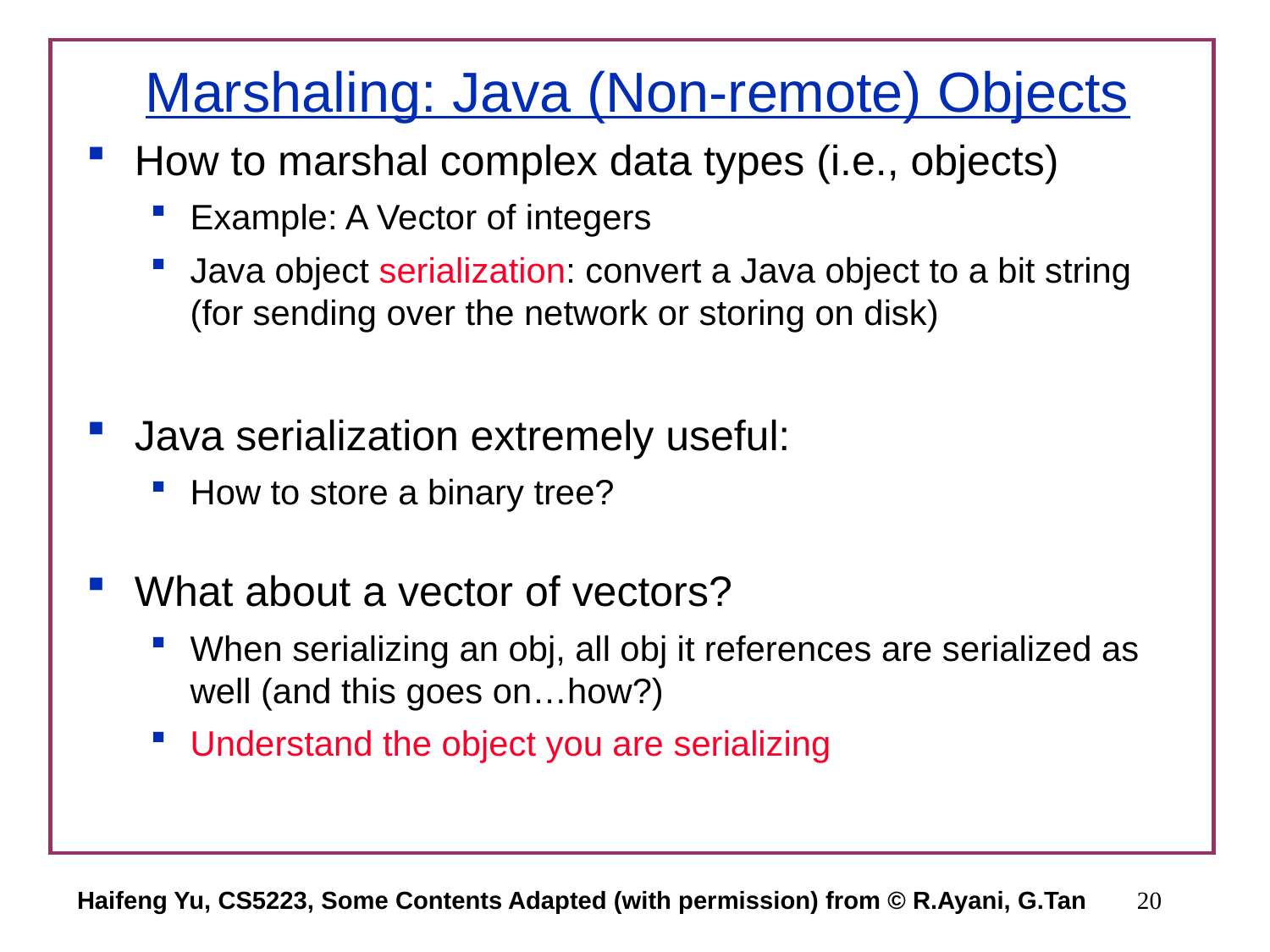

# Marshaling: Java (Non-remote) Objects
How to marshal complex data types (i.e., objects)
Example: A Vector of integers
Java object serialization: convert a Java object to a bit string (for sending over the network or storing on disk)

Java serialization extremely useful:
How to store a binary tree?

What about a vector of vectors?
When serializing an obj, all obj it references are serialized as well (and this goes on…how?)
Understand the object you are serializing
Haifeng Yu, CS5223, Some Contents Adapted (with permission) from © R.Ayani, G.Tan
20